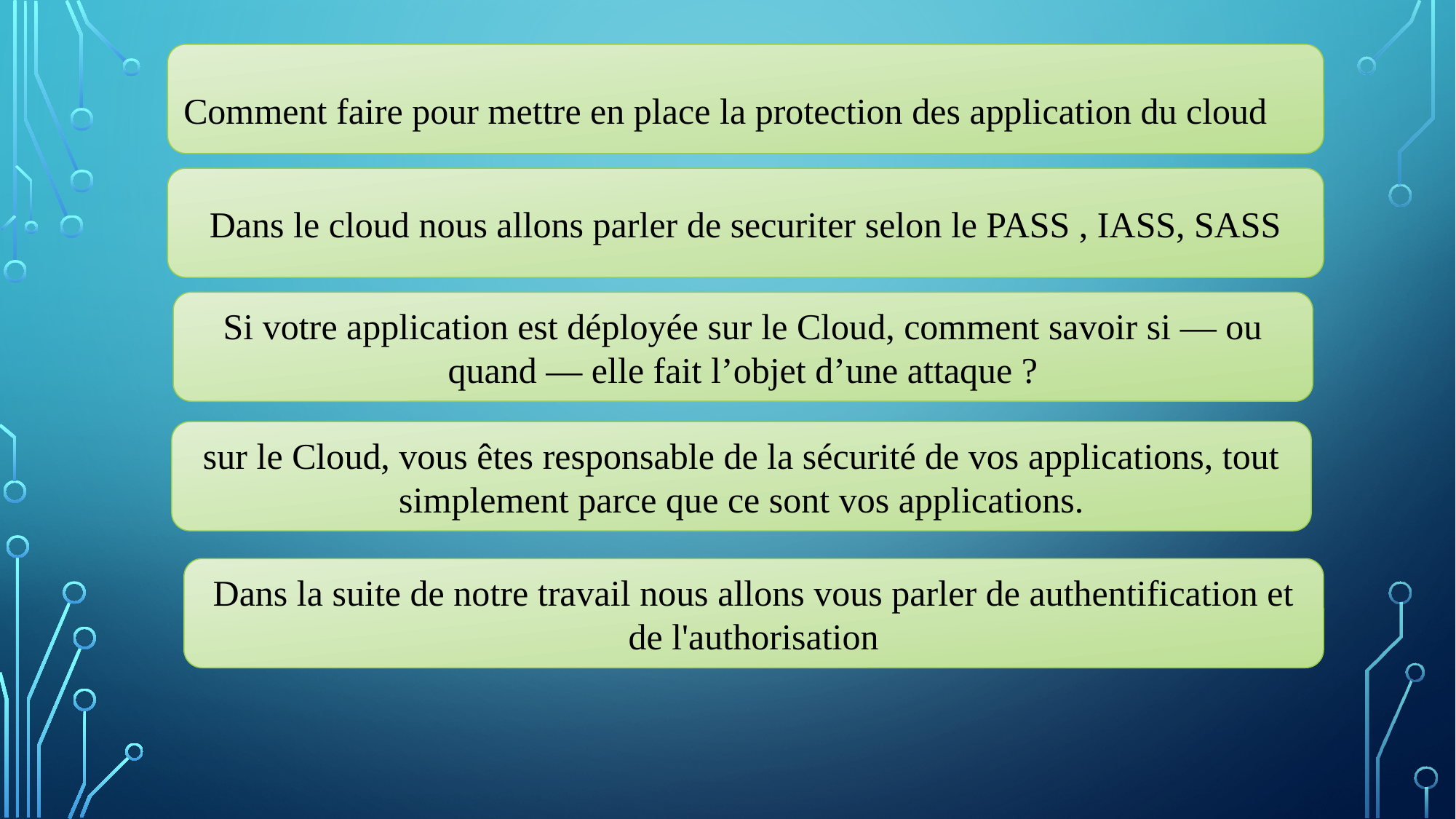

Comment faire pour mettre en place la protection des application du cloud
Dans le cloud nous allons parler de securiter selon le PASS , IASS, SASS
Si votre application est déployée sur le Cloud, comment savoir si — ou quand — elle fait l’objet d’une attaque ?
sur le Cloud, vous êtes responsable de la sécurité de vos applications, tout simplement parce que ce sont vos applications.
Dans la suite de notre travail nous allons vous parler de authentification et de l'authorisation